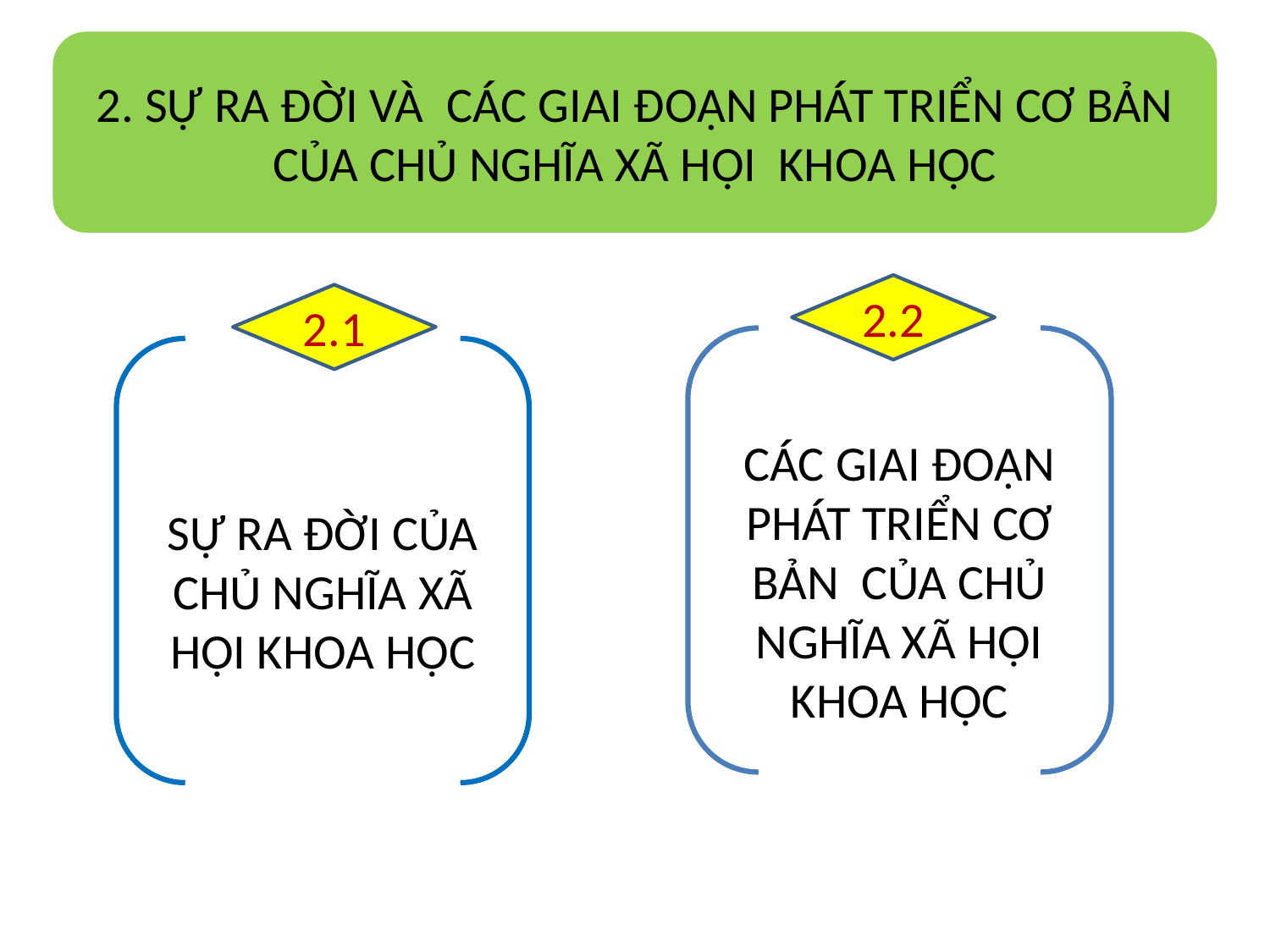

2. SỰ RA ĐỜI VÀ  CÁC GIAI ĐOẠN PHÁT TRIỂN CƠ BẢN CỦA CHỦ NGHĨA XÃ HỘI  KHOA HỌC
2.2
2.1

CÁC GIAI ĐOẠN PHÁT TRIỂN CƠ BẢN  CỦA CHỦ NGHĨA XÃ HỘI KHOA HỌC

SỰ RA ĐỜI CỦA CHỦ NGHĨA XÃ HỘI KHOA HỌC